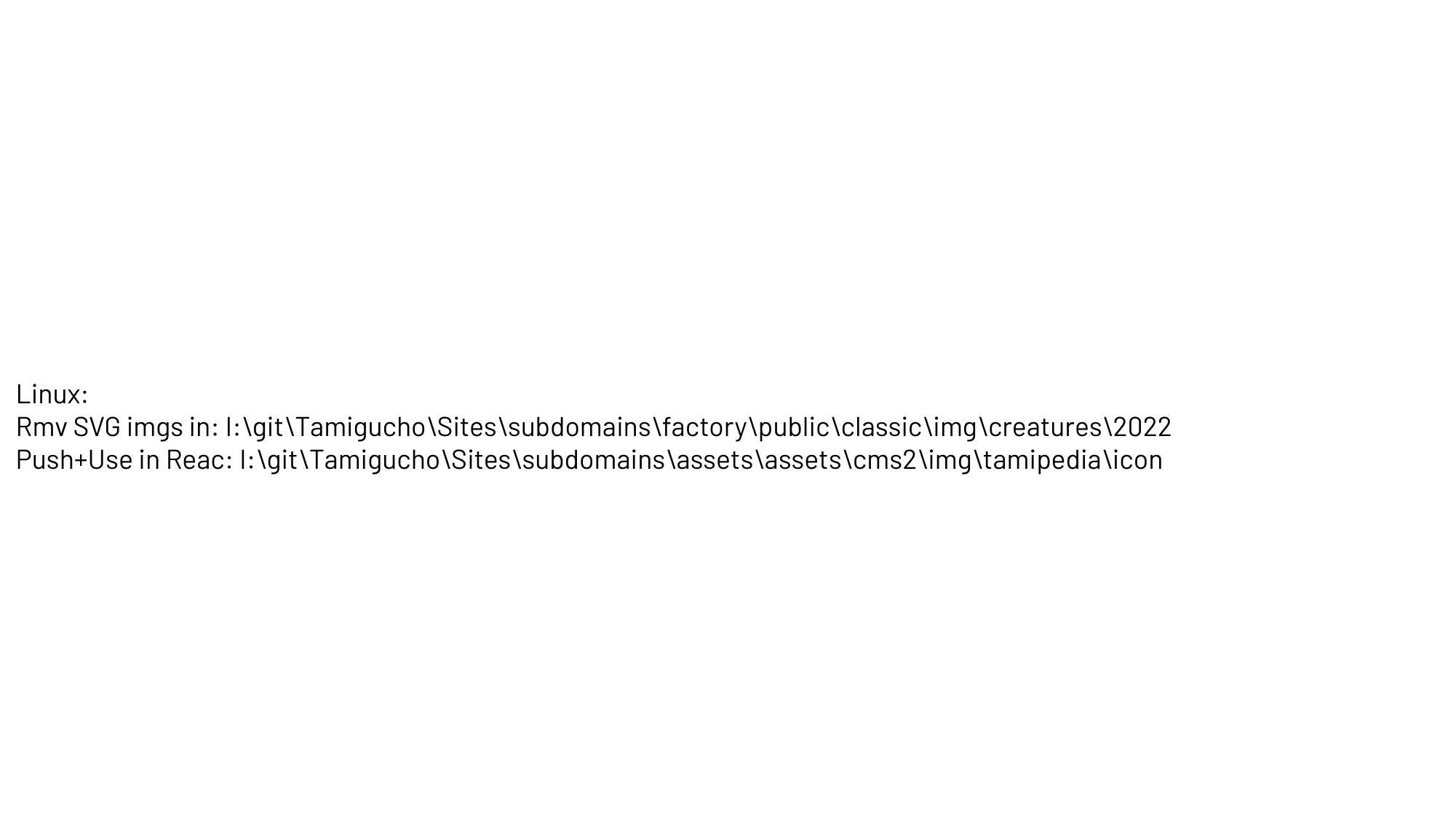

Linux:
Rmv SVG imgs in: I:\git\Tamigucho\Sites\subdomains\factory\public\classic\img\creatures\2022
Push+Use in Reac: I:\git\Tamigucho\Sites\subdomains\assets\assets\cms2\img\tamipedia\icon